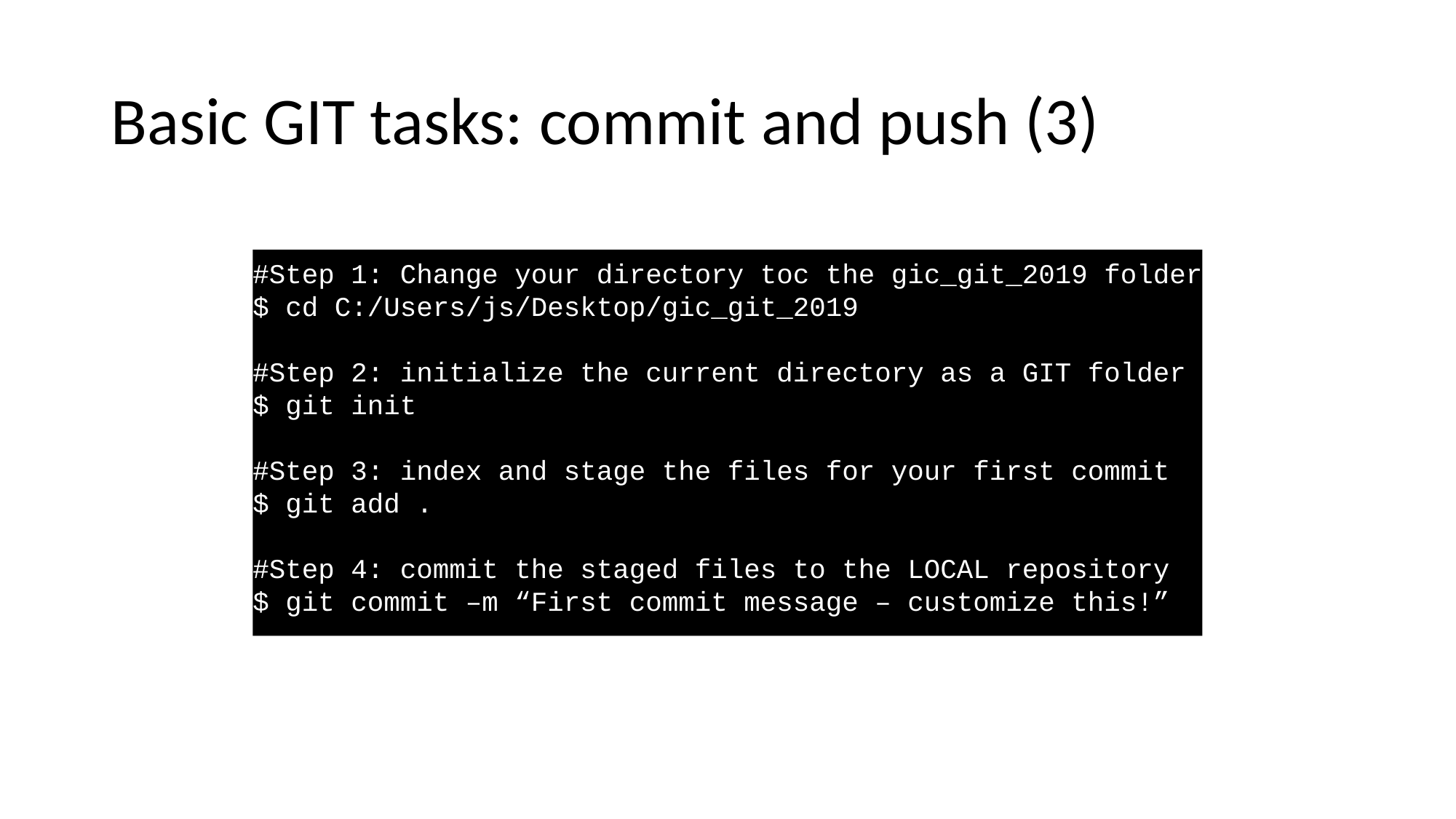

# Basic GIT tasks: commit and push (3)

#Step 1: Change your directory toc the gic_git_2019 folder
$ cd C:/Users/js/Desktop/gic_git_2019

#Step 2: initialize the current directory as a GIT folder
$ git init

#Step 3: index and stage the files for your first commit
$ git add .

#Step 4: commit the staged files to the LOCAL repository
$ git commit –m “First commit message – customize this!”